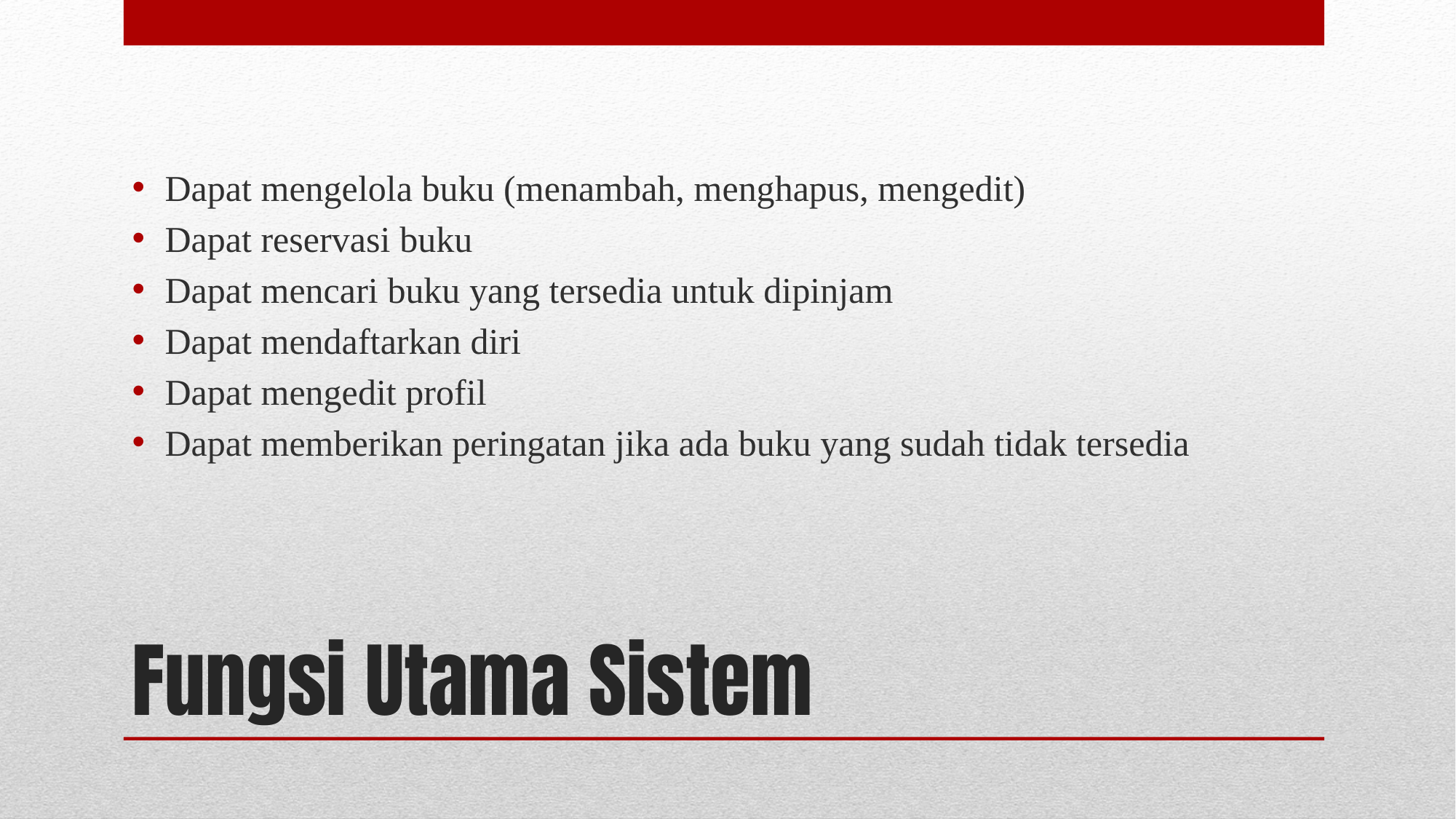

Dapat mengelola buku (menambah, menghapus, mengedit)
Dapat reservasi buku
Dapat mencari buku yang tersedia untuk dipinjam
Dapat mendaftarkan diri
Dapat mengedit profil
Dapat memberikan peringatan jika ada buku yang sudah tidak tersedia
# Fungsi Utama Sistem